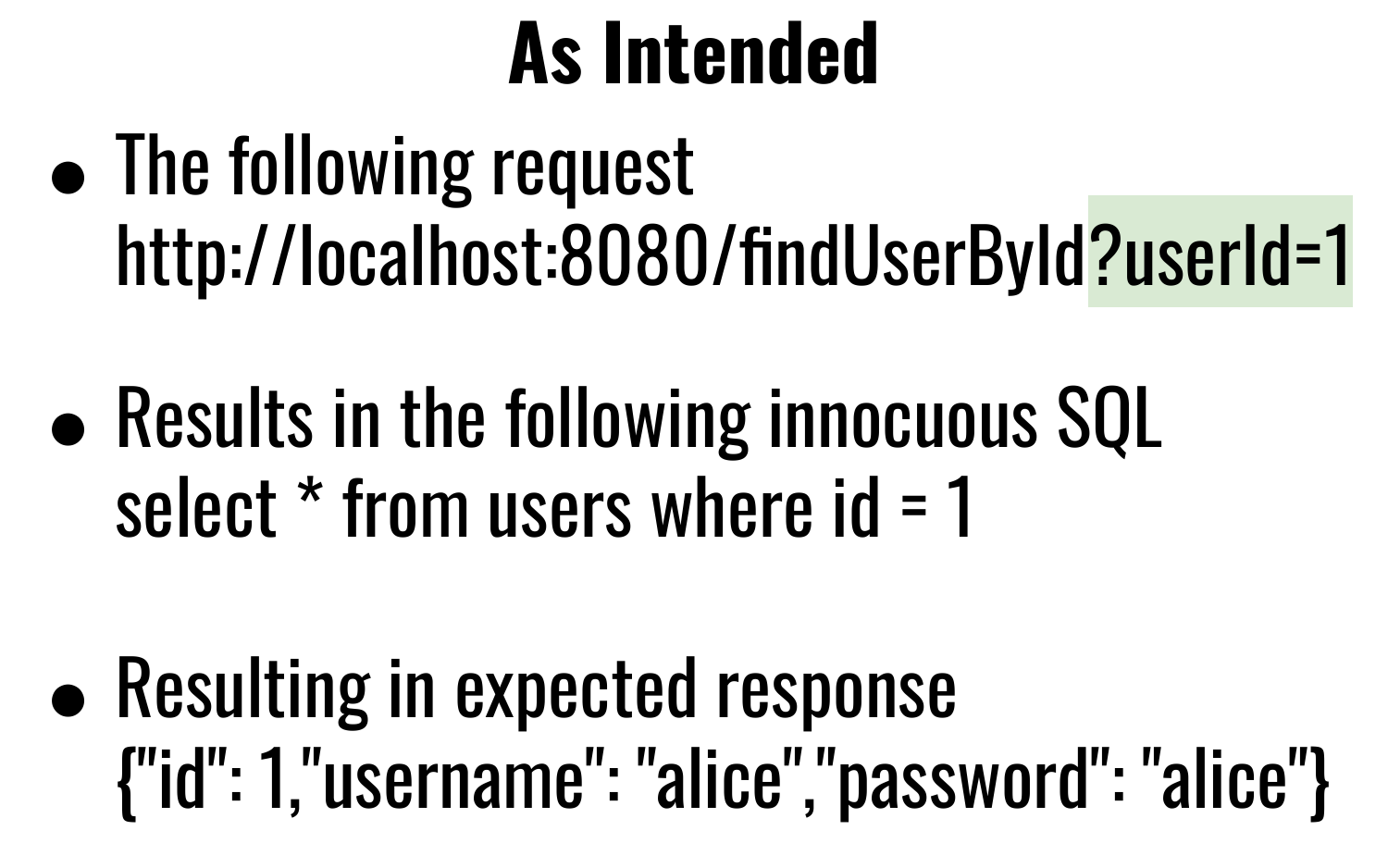

# As Intended
The following request
http://localhost:8080/findUserById?userId=1

Results in the following innocuous SQL
select * from users where id = 1

Resulting in expected response
{"id": 1,"username": "alice","password": "alice"}